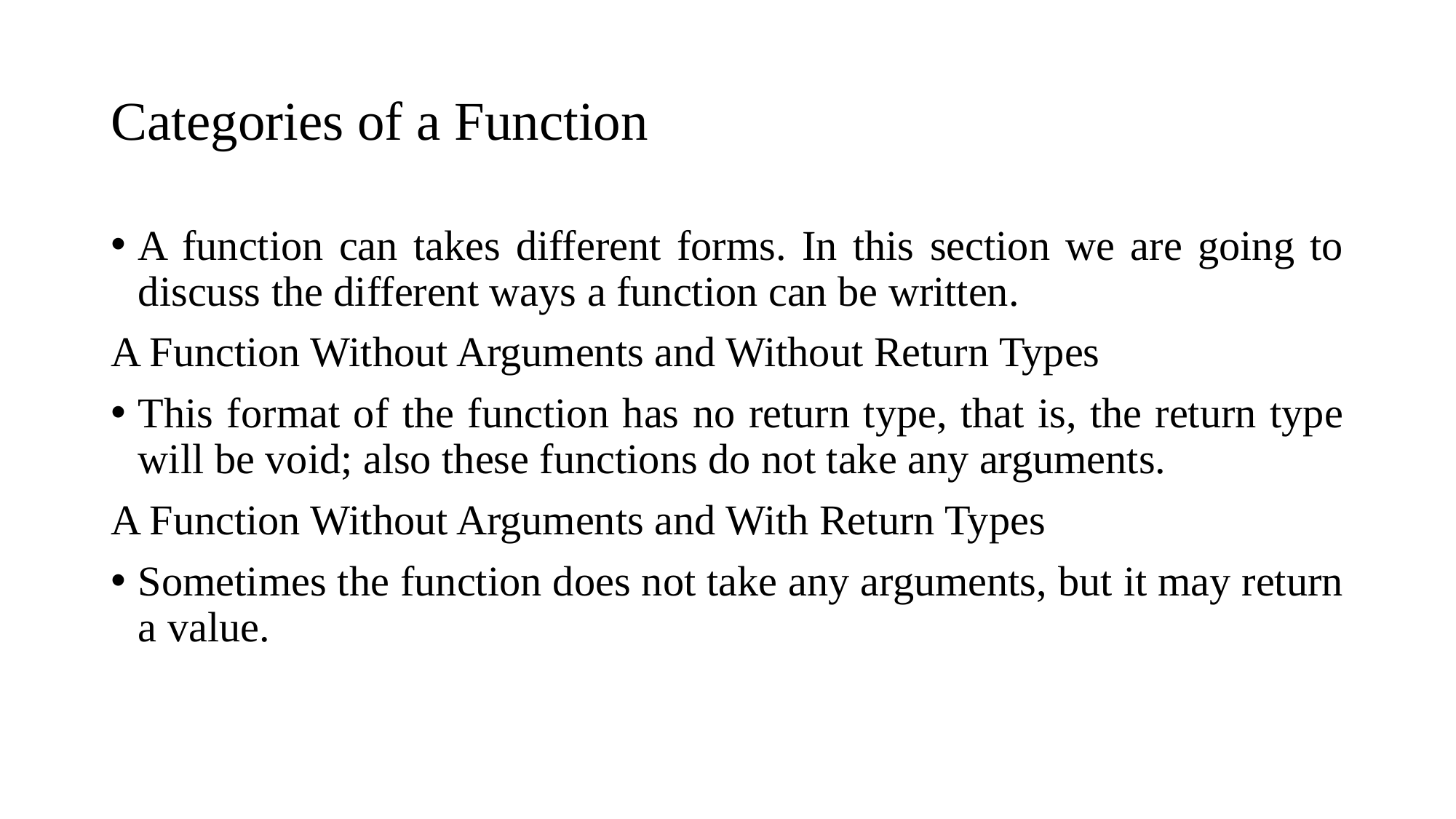

# Categories of a Function
A function can takes different forms. In this section we are going to discuss the different ways a function can be written.
A Function Without Arguments and Without Return Types
This format of the function has no return type, that is, the return type will be void; also these functions do not take any arguments.
A Function Without Arguments and With Return Types
Sometimes the function does not take any arguments, but it may return a value.